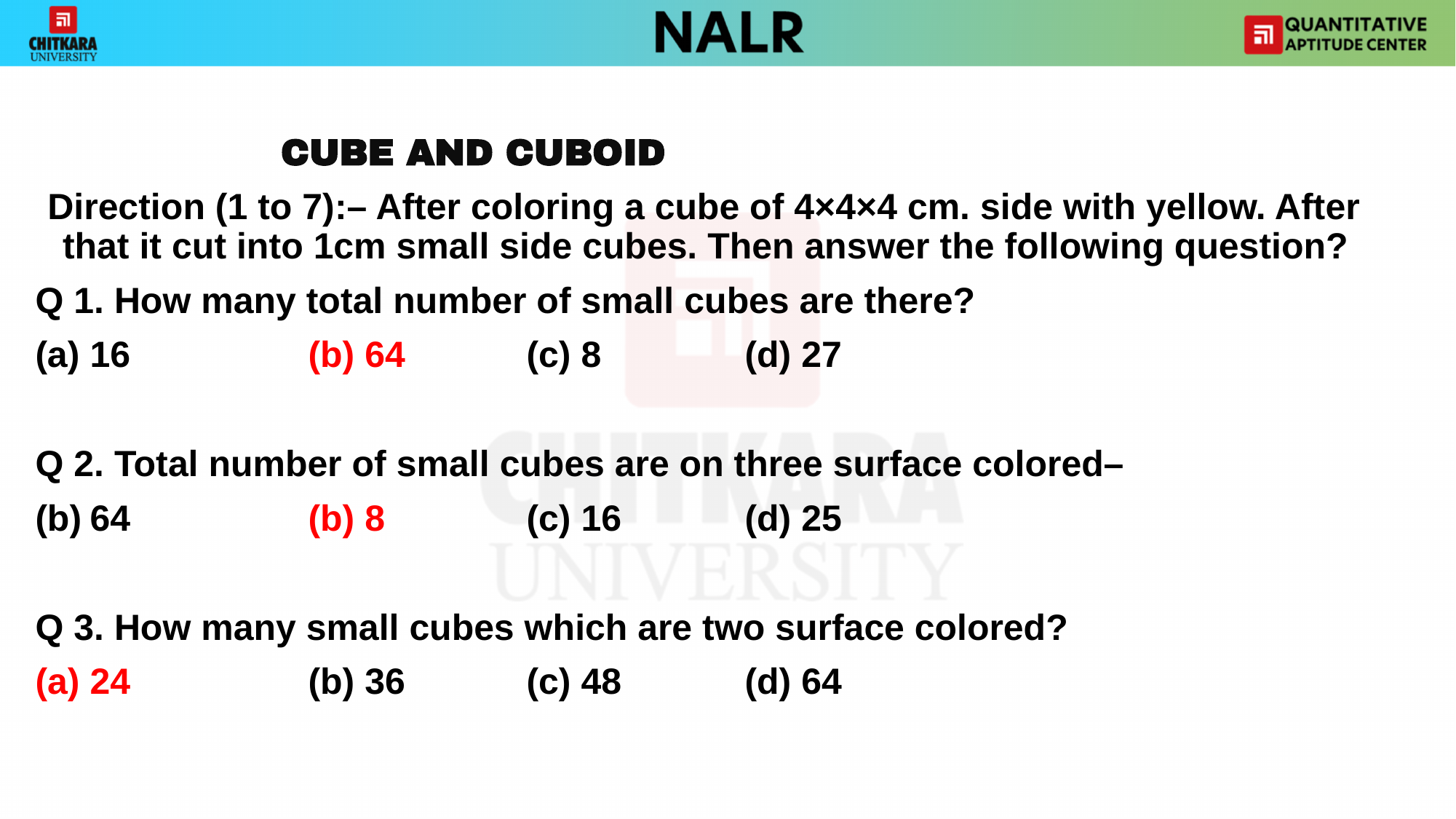

#
		 	CUBE AND CUBOID
 Direction (1 to 7):– After coloring a cube of 4×4×4 cm. side with yellow. After that it cut into 1cm small side cubes. Then answer the following question?
Q 1. How many total number of small cubes are there?
16 		(b) 64 		(c) 8 		(d) 27

Q 2. Total number of small cubes are on three surface colored–
64		(b) 8 		(c) 16 		(d) 25

Q 3. How many small cubes which are two surface colored?
(a) 24 		(b) 36 		(c) 48 		(d) 64